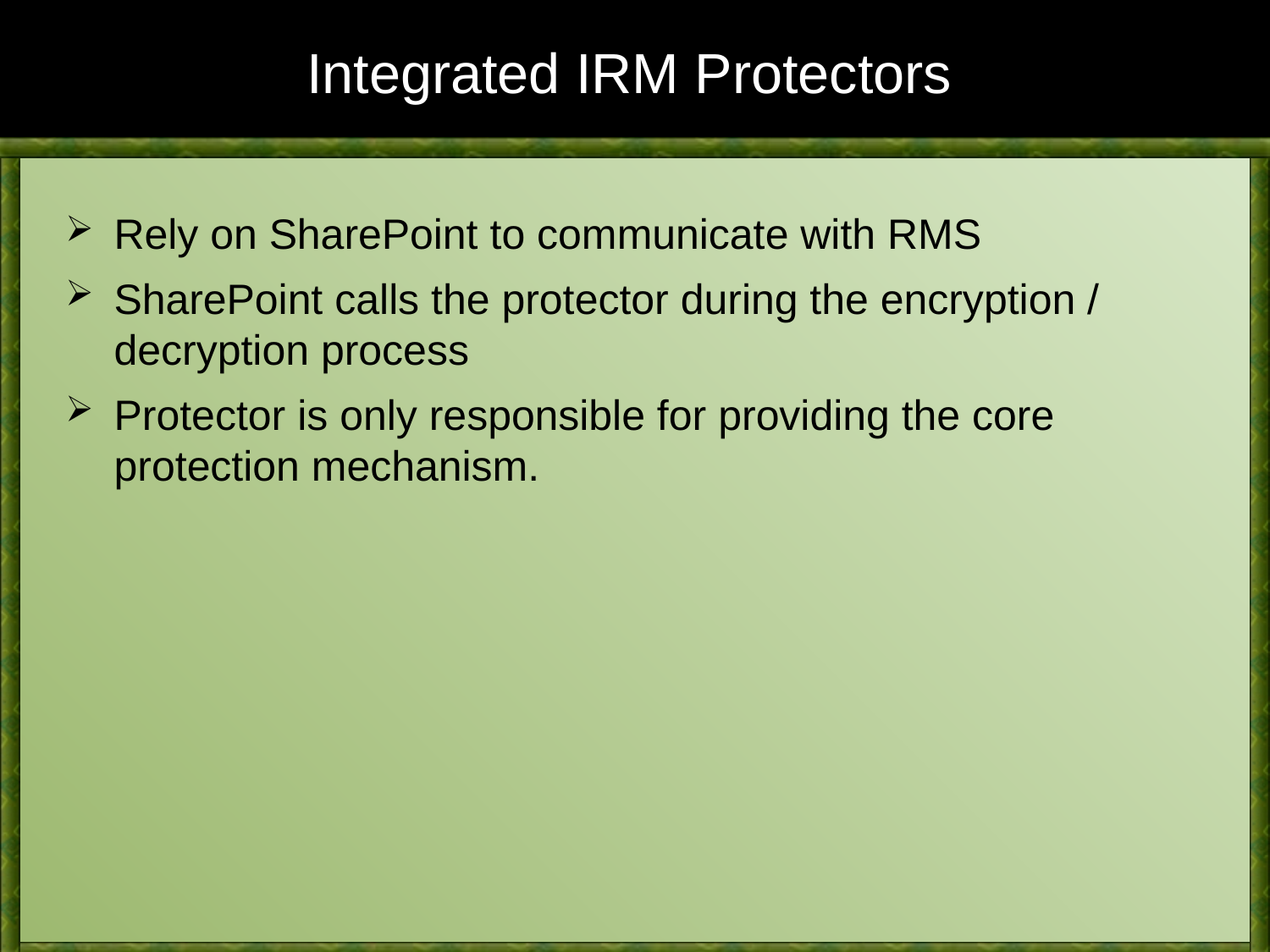

# Integrated IRM Protectors
Rely on SharePoint to communicate with RMS
SharePoint calls the protector during the encryption / decryption process
Protector is only responsible for providing the core protection mechanism.